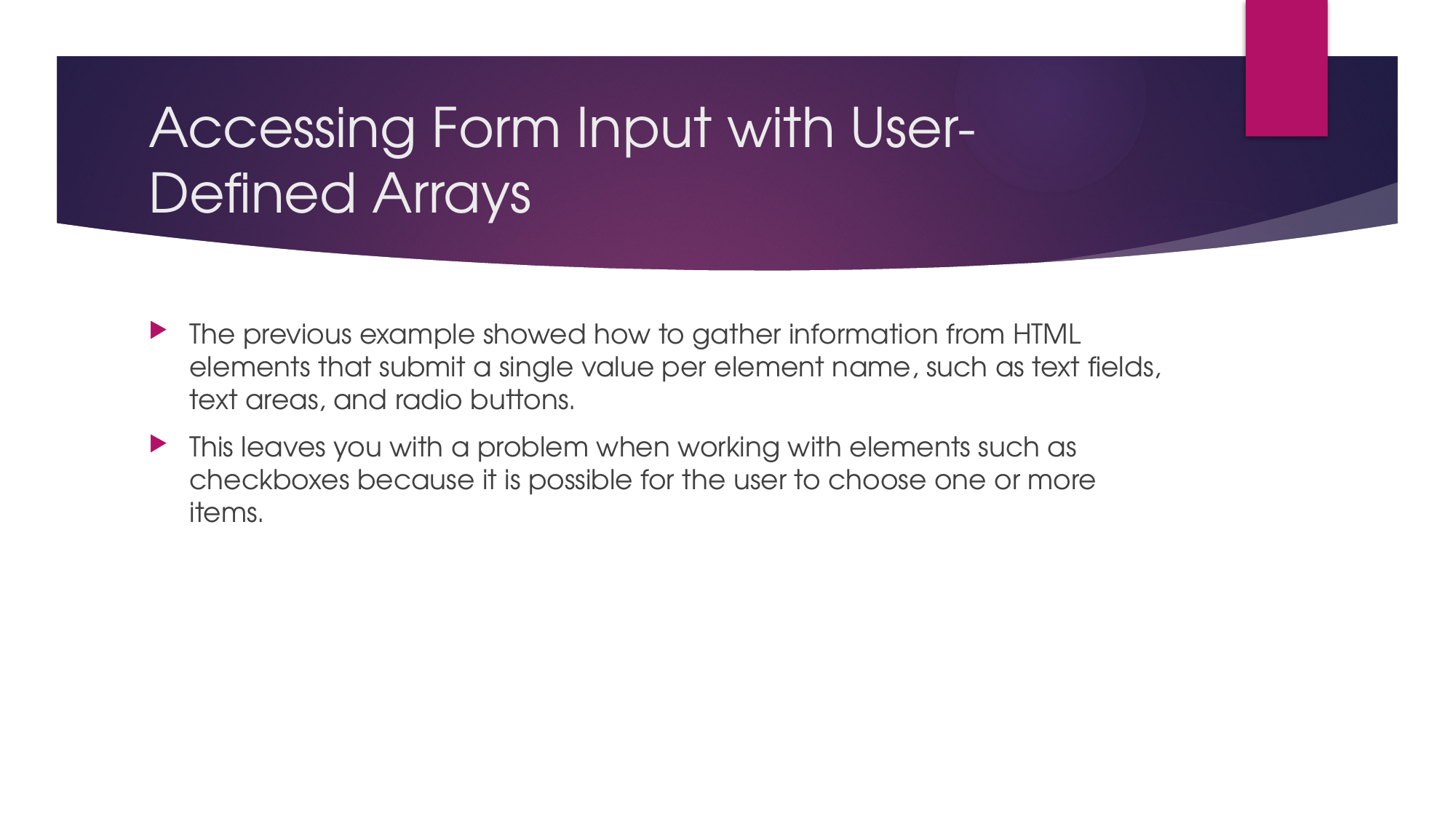

# Accessing Form Input with User- Defined Arrays
The previous example showed how to gather information from HTML elements that submit a single value per element name, such as text fields, text areas, and radio buttons.
This leaves you with a problem when working with elements such as checkboxes because it is possible for the user to choose one or more items.